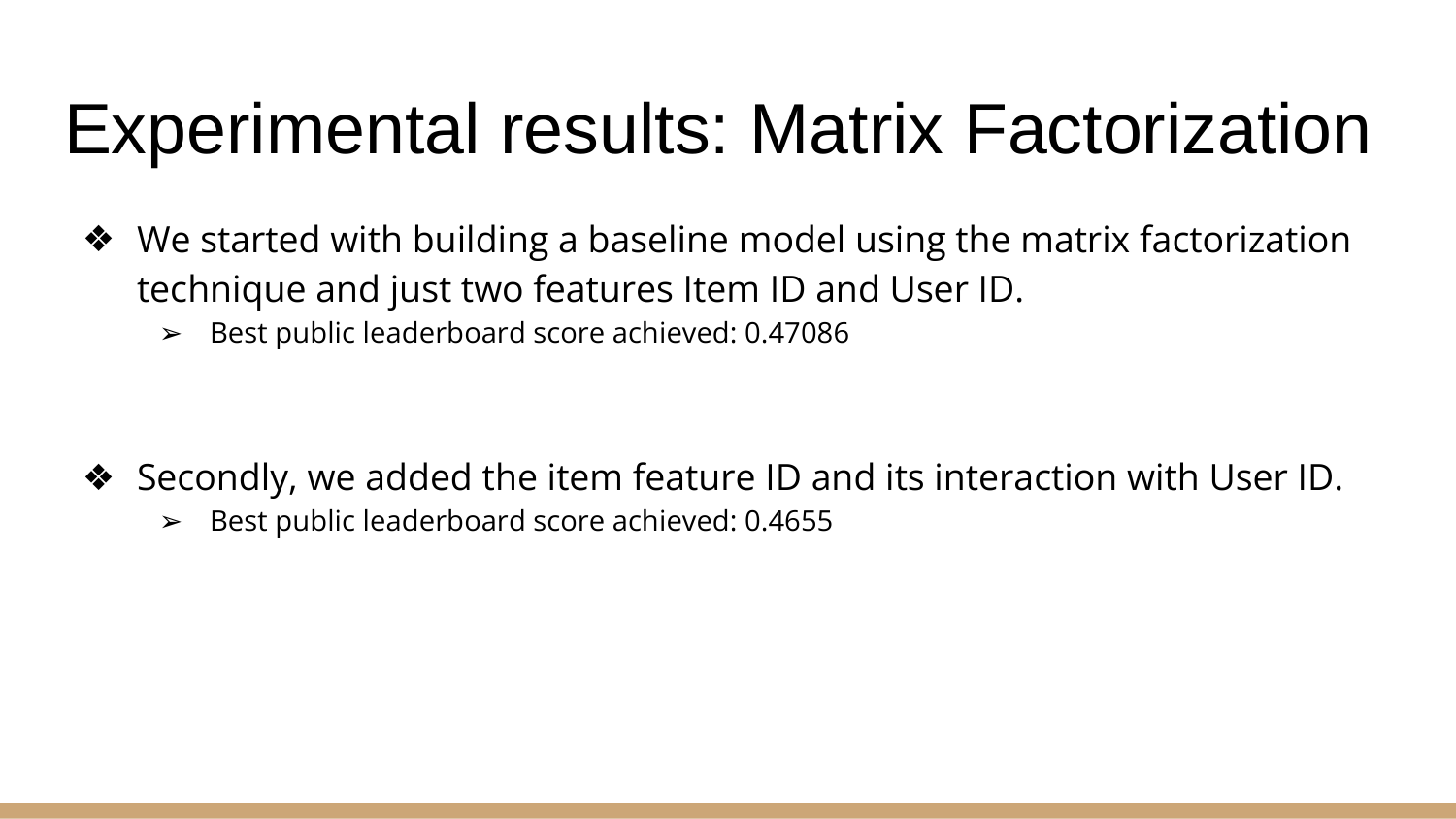

# Experimental results: Matrix Factorization
We started with building a baseline model using the matrix factorization technique and just two features Item ID and User ID.
Best public leaderboard score achieved: 0.47086

Secondly, we added the item feature ID and its interaction with User ID.
Best public leaderboard score achieved: 0.4655